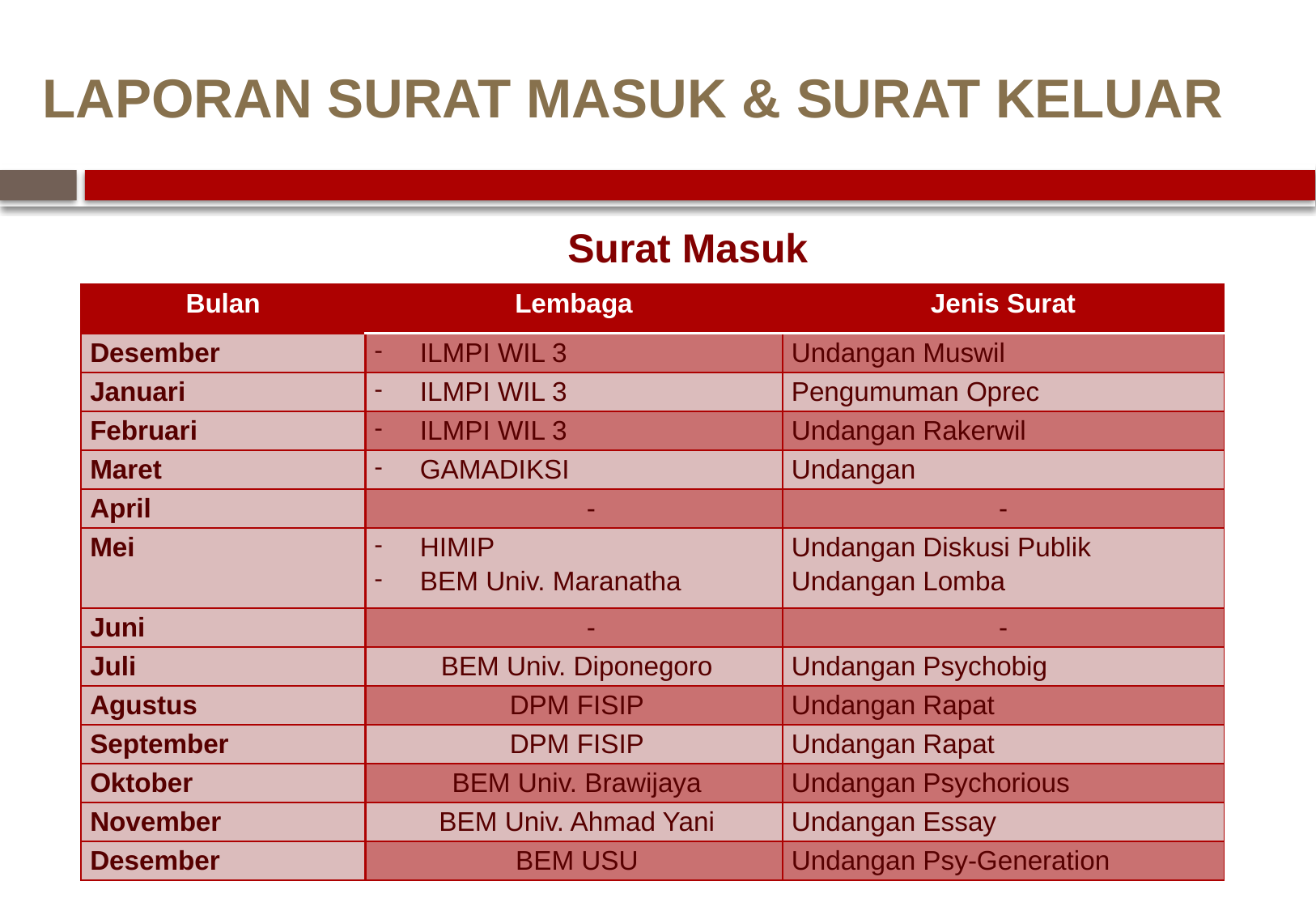

# LAPORAN SURAT MASUK & SURAT KELUAR
Surat Masuk
| Bulan | Lembaga | Jenis Surat |
| --- | --- | --- |
| Desember | ILMPI WIL 3 | Undangan Muswil |
| Januari | ILMPI WIL 3 | Pengumuman Oprec |
| Februari | ILMPI WIL 3 | Undangan Rakerwil |
| Maret | GAMADIKSI | Undangan |
| April | - | - |
| Mei | HIMIP BEM Univ. Maranatha | Undangan Diskusi Publik Undangan Lomba |
| Juni | - | - |
| Juli | BEM Univ. Diponegoro | Undangan Psychobig |
| Agustus | DPM FISIP | Undangan Rapat |
| September | DPM FISIP | Undangan Rapat |
| Oktober | BEM Univ. Brawijaya | Undangan Psychorious |
| November | BEM Univ. Ahmad Yani | Undangan Essay |
| Desember | BEM USU | Undangan Psy-Generation |